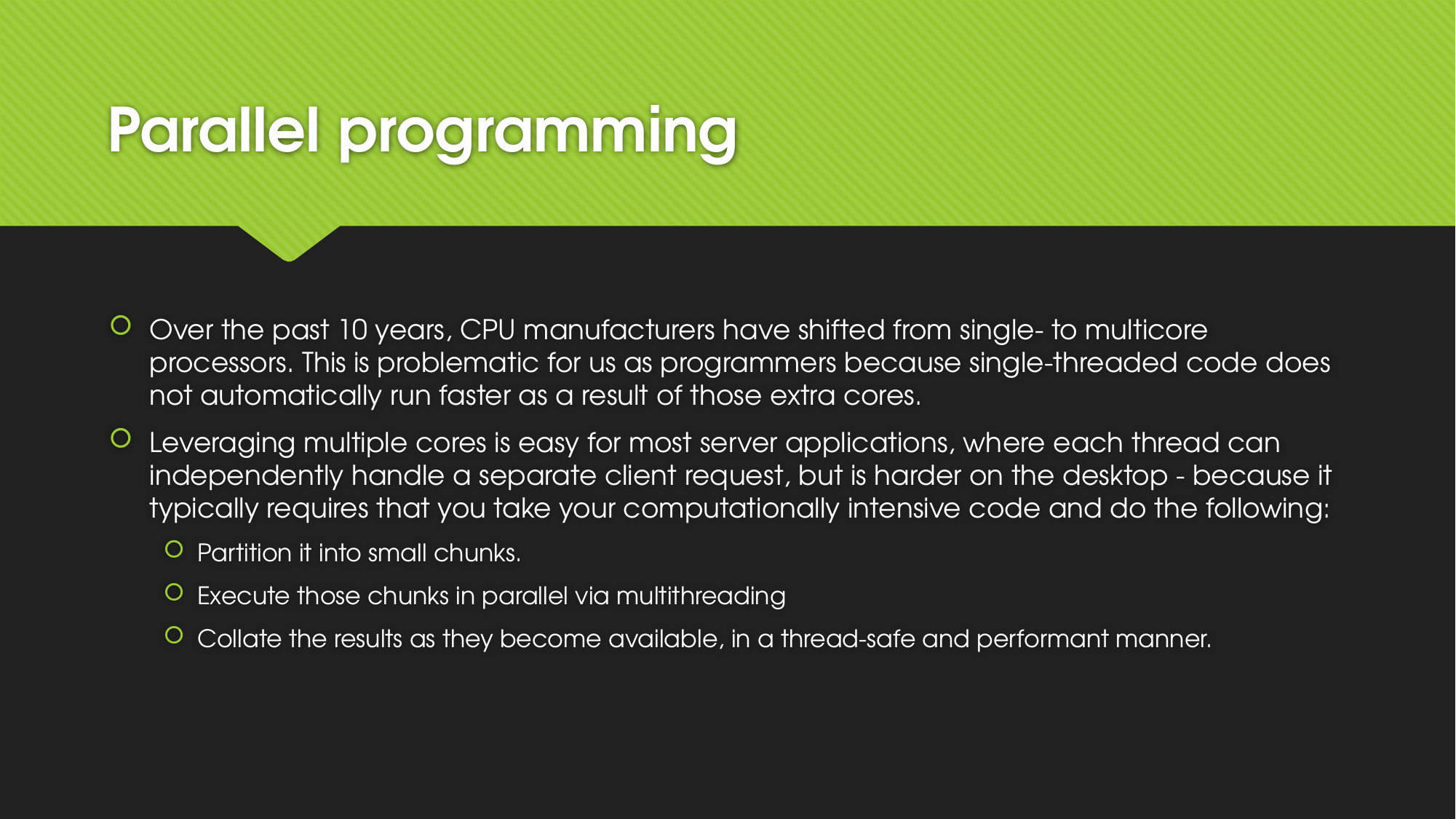

# Parallel programming
Over the past 10 years, CPU manufacturers have shifted from single- to multicore processors. This is problematic for us as programmers because single-threaded code does not automatically run faster as a result of those extra cores.
Leveraging multiple cores is easy for most server applications, where each thread can independently handle a separate client request, but is harder on the desktop - because it typically requires that you take your computationally intensive code and do the following:
Partition it into small chunks.
Execute those chunks in parallel via multithreading
Collate the results as they become available, in a thread-safe and performant manner.